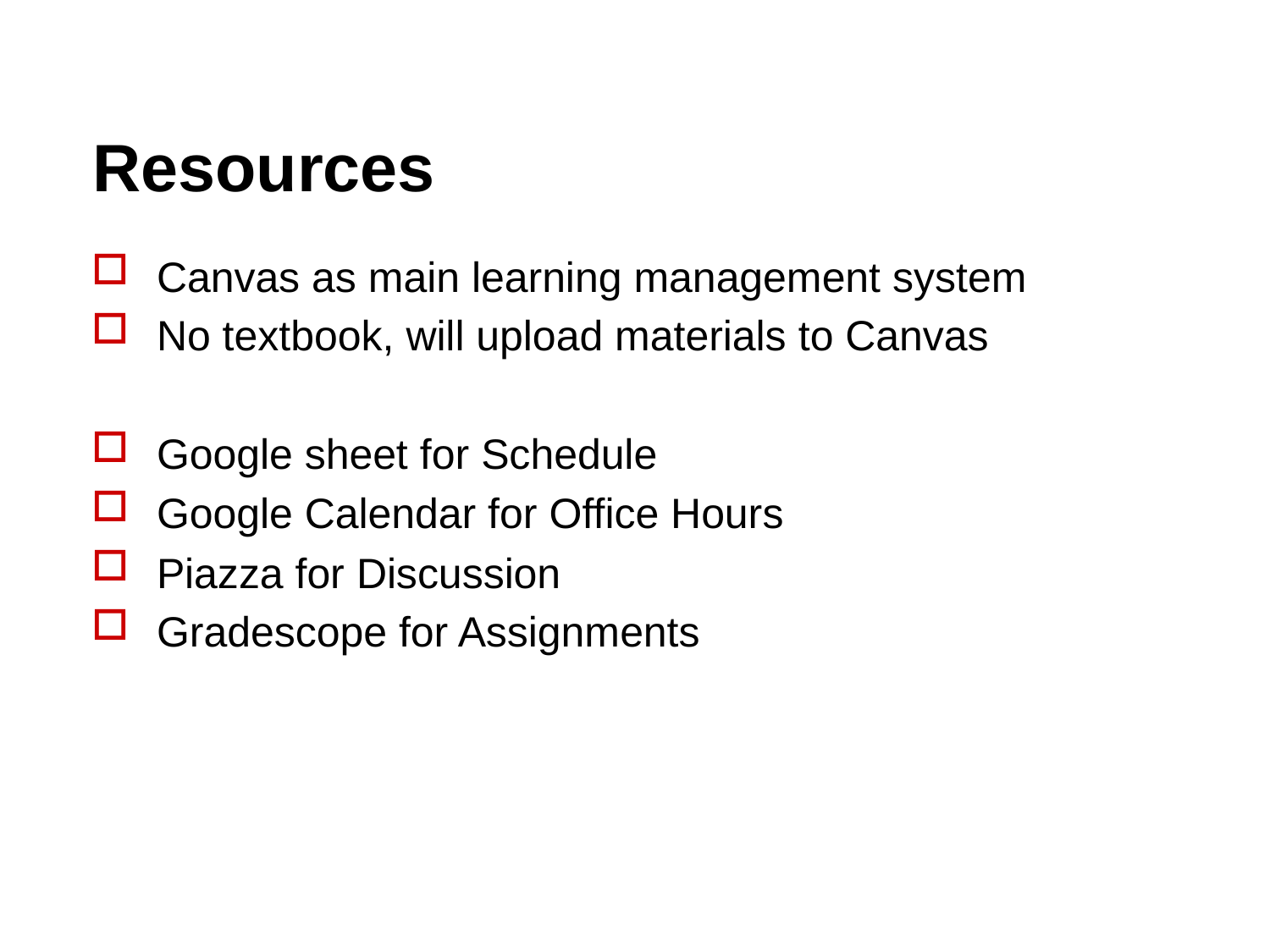

# Resources
Canvas as main learning management system
No textbook, will upload materials to Canvas

Google sheet for Schedule
Google Calendar for Office Hours
Piazza for Discussion
Gradescope for Assignments